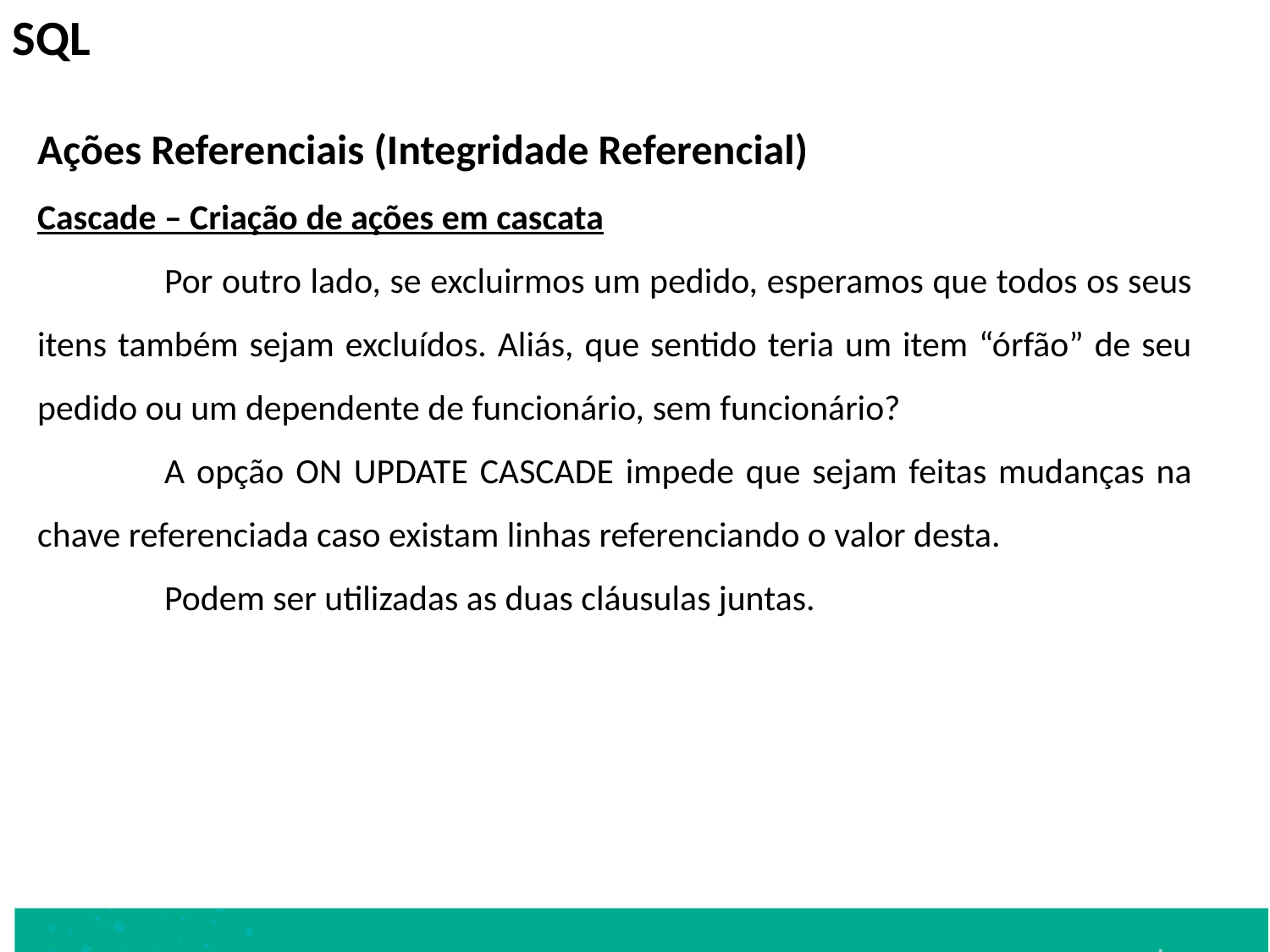

SQL
Ações Referenciais (Integridade Referencial)
Cascade – Criação de ações em cascata
	Por outro lado, se excluirmos um pedido, esperamos que todos os seus itens também sejam excluídos. Aliás, que sentido teria um item “órfão” de seu pedido ou um dependente de funcionário, sem funcionário?
	A opção ON UPDATE CASCADE impede que sejam feitas mudanças na chave referenciada caso existam linhas referenciando o valor desta.
	Podem ser utilizadas as duas cláusulas juntas.